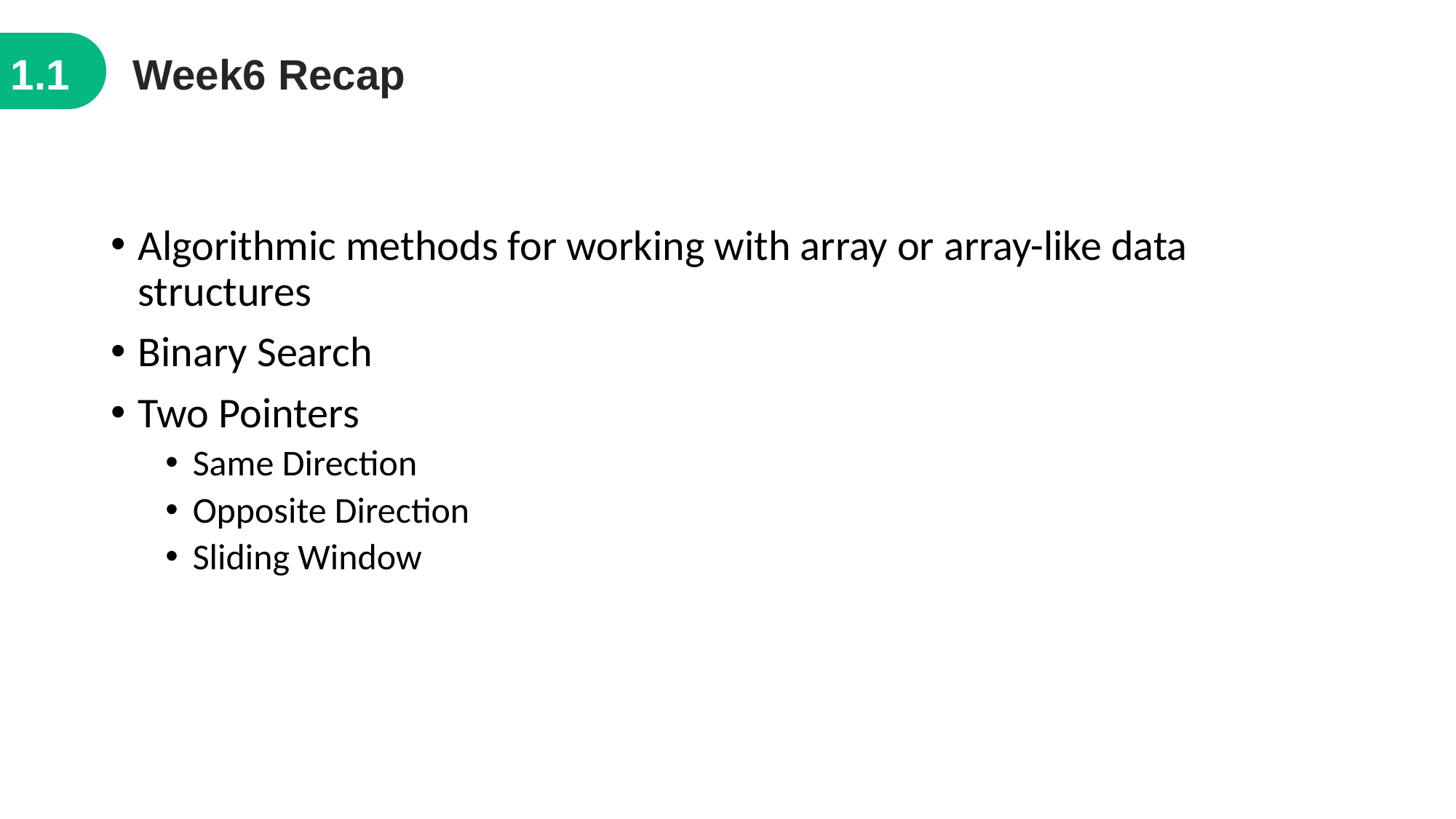

1.1
Week6 Recap
Algorithmic methods for working with array or array-like data structures
Binary Search
Two Pointers
Same Direction
Opposite Direction
Sliding Window